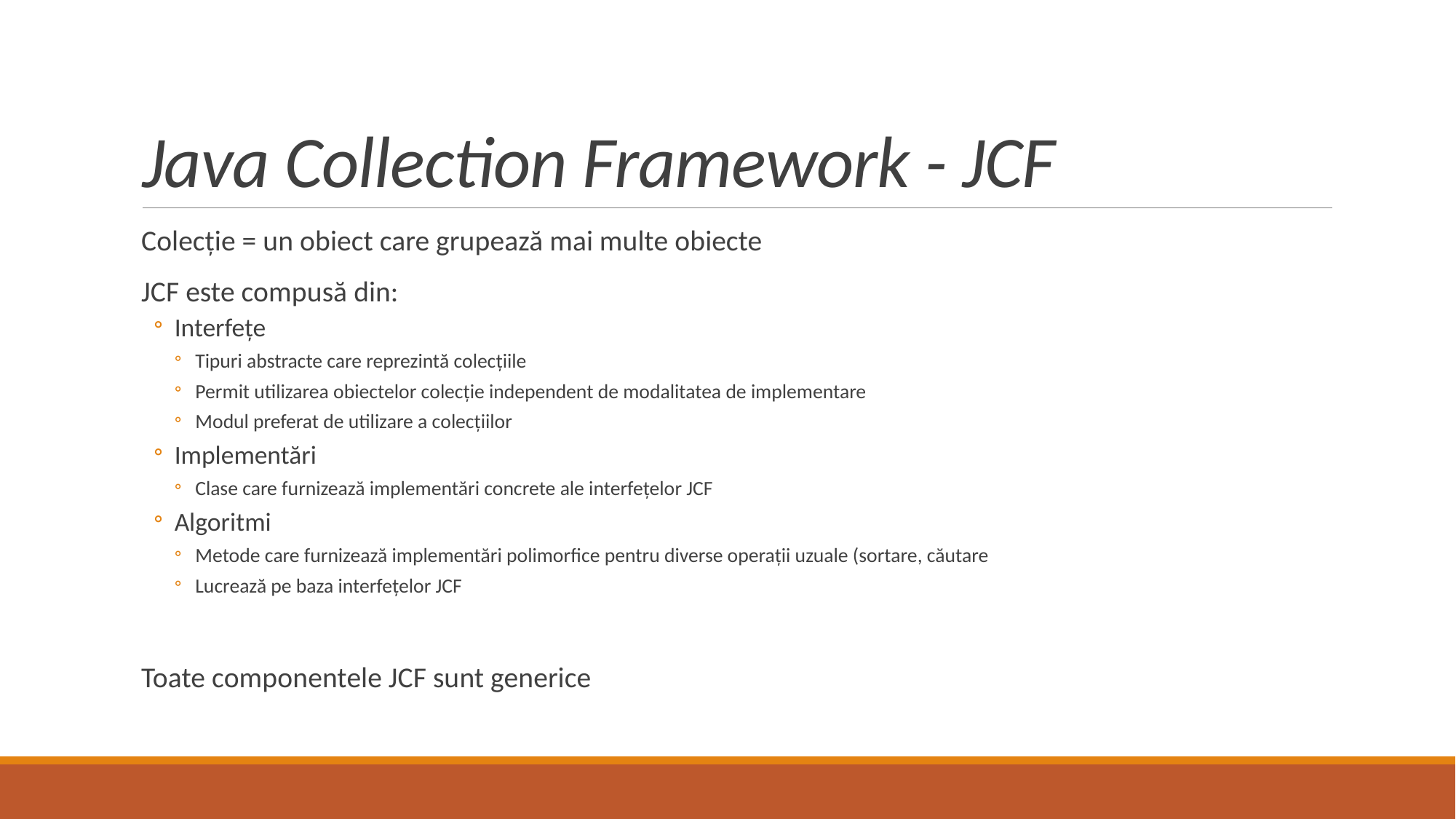

# Java Collection Framework - JCF
Colecție = un obiect care grupează mai multe obiecte
JCF este compusă din:
Interfețe
Tipuri abstracte care reprezintă colecțiile
Permit utilizarea obiectelor colecție independent de modalitatea de implementare
Modul preferat de utilizare a colecțiilor
Implementări
Clase care furnizează implementări concrete ale interfețelor JCF
Algoritmi
Metode care furnizează implementări polimorfice pentru diverse operații uzuale (sortare, căutare
Lucrează pe baza interfețelor JCF

Toate componentele JCF sunt generice